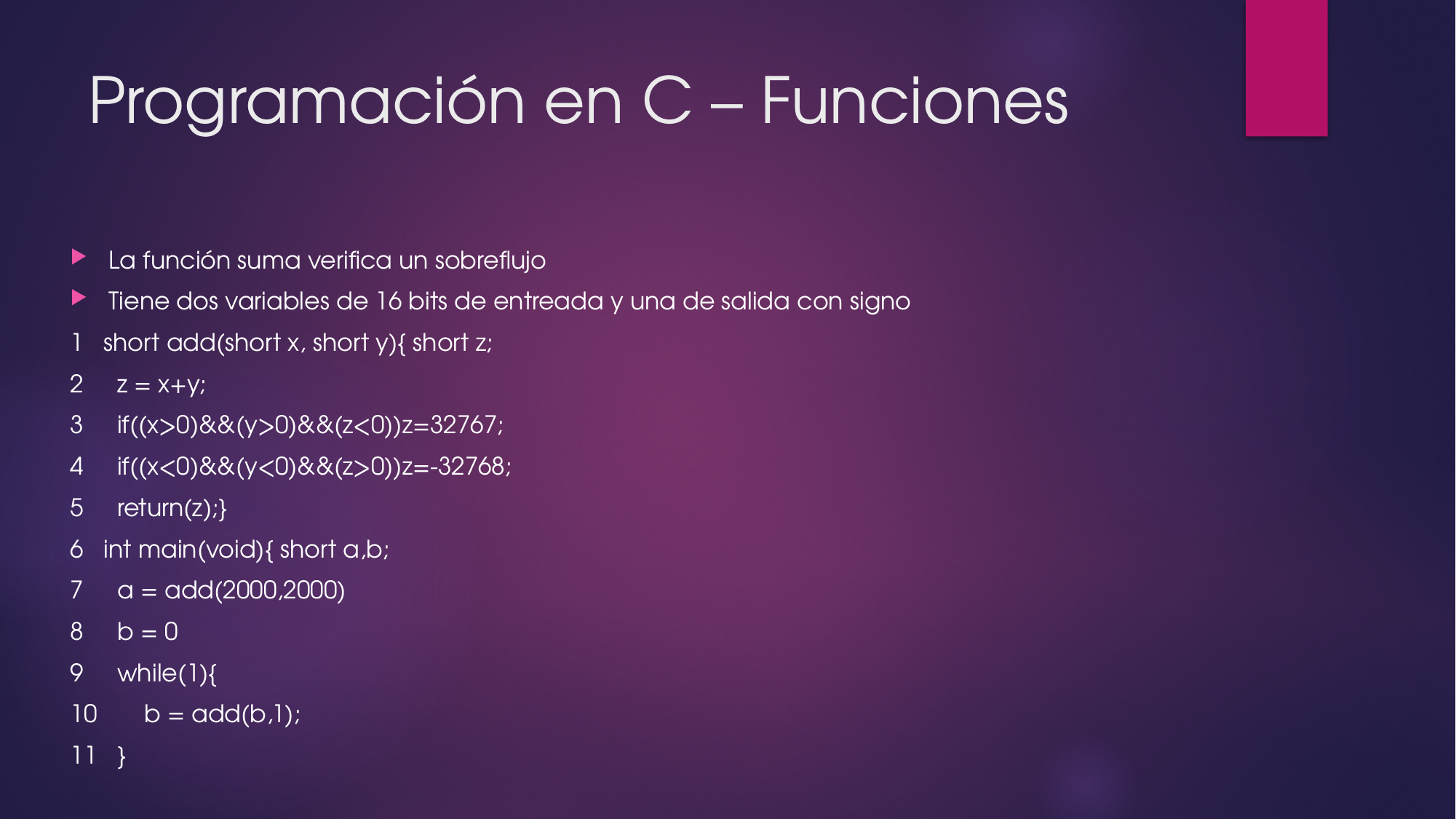

# Programación en C – Funciones
La función suma verifica un sobreflujo
Tiene dos variables de 16 bits de entreada y una de salida con signo
1   short add(short x, short y){ short z;
2     z = x+y;
3     if((x>0)&&(y>0)&&(z<0))z=32767;
4     if((x<0)&&(y<0)&&(z>0))z=-32768;
5     return(z);}
6   int main(void){ short a,b;
7     a = add(2000,2000)
8     b = 0
9     while(1){
10       b = add(b,1);
11   }